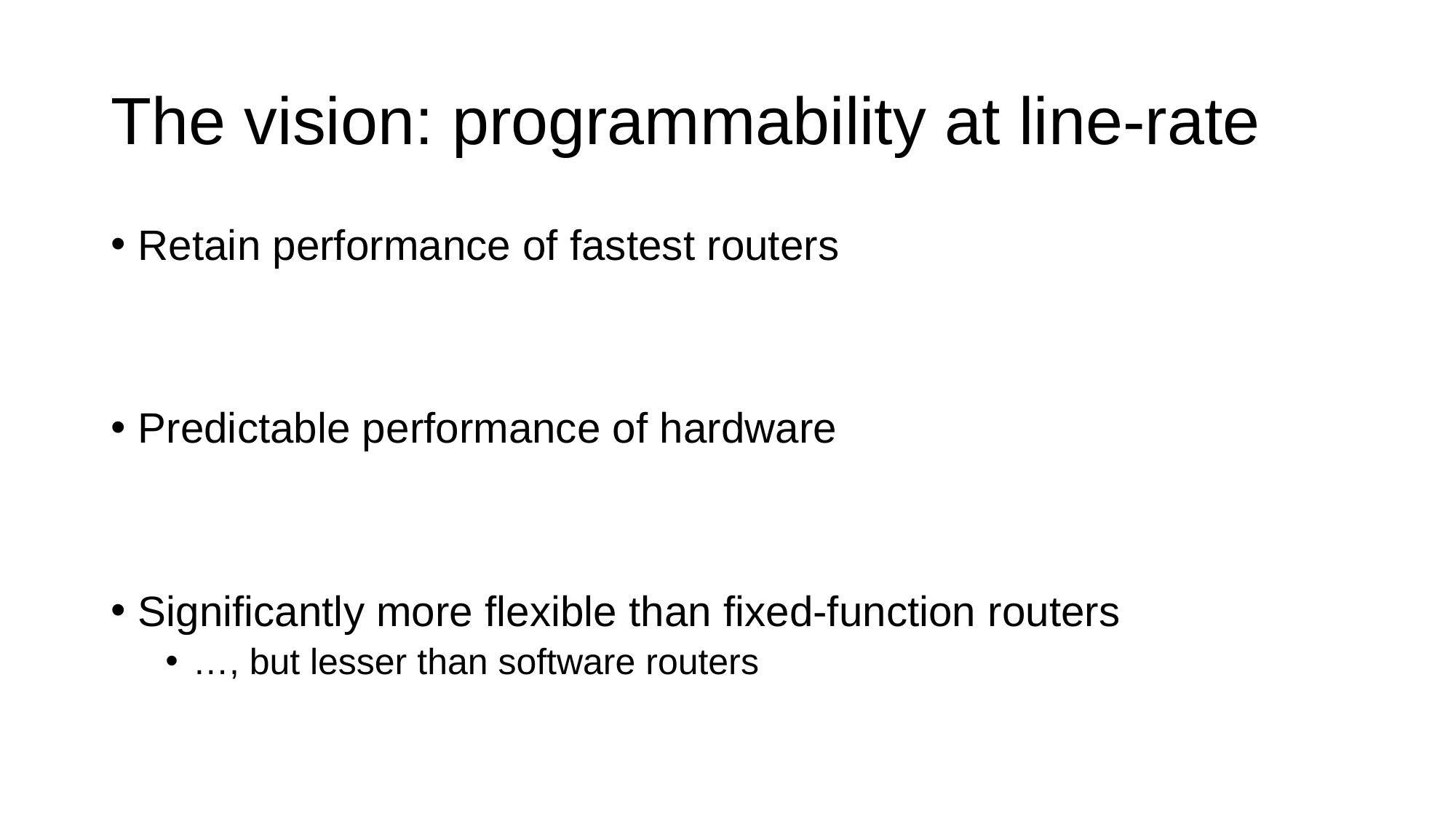

# The vision: programmability at line-rate
Retain performance of fastest routers

Predictable performance of hardware

Significantly more flexible than fixed-function routers
…, but lesser than software routers